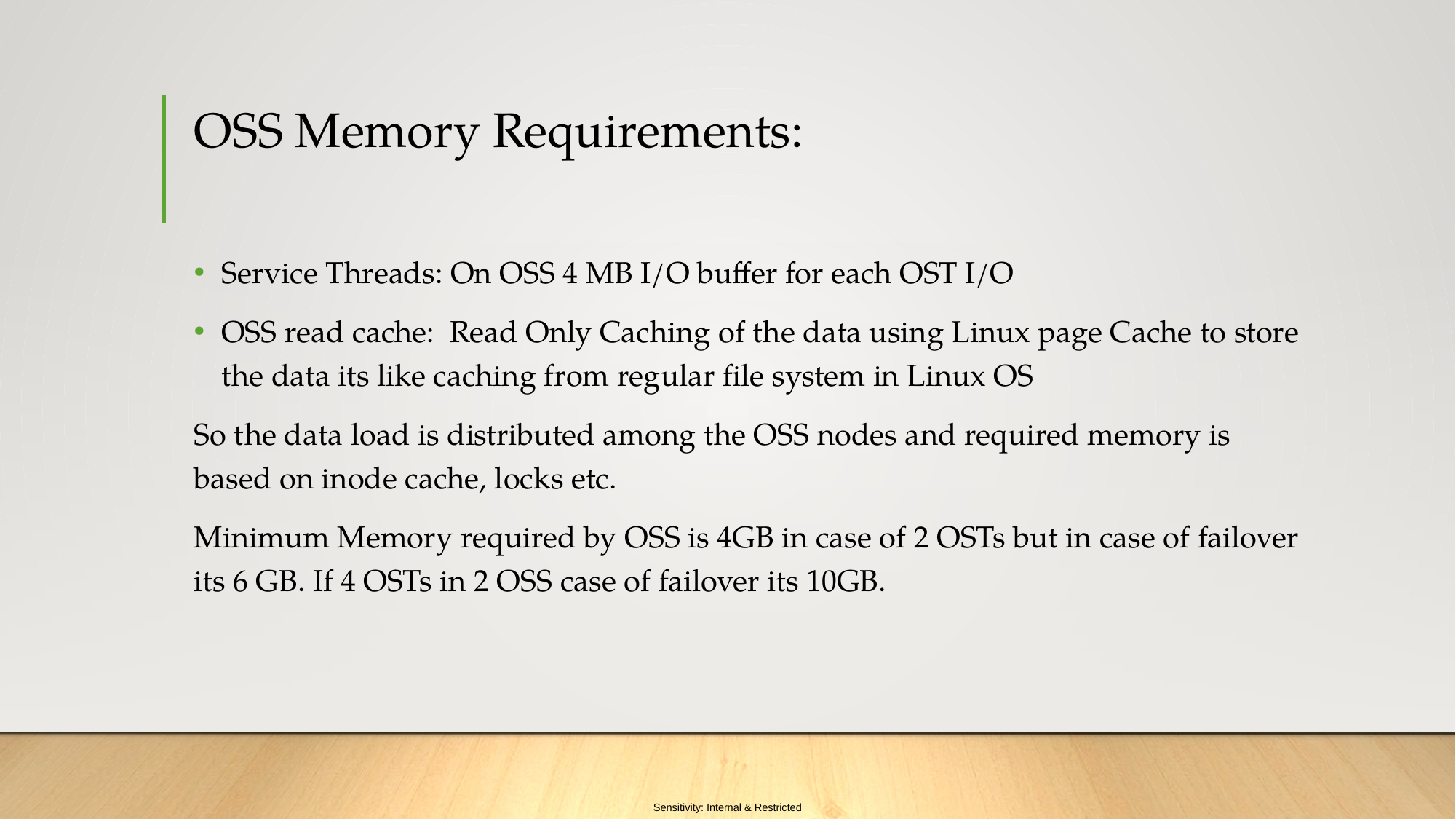

# OSS Memory Requirements:
Service Threads: On OSS 4 MB I/O buffer for each OST I/O
OSS read cache:  Read Only Caching of the data using Linux page Cache to store the data its like caching from regular file system in Linux OS
So the data load is distributed among the OSS nodes and required memory is based on inode cache, locks etc.
Minimum Memory required by OSS is 4GB in case of 2 OSTs but in case of failover its 6 GB. If 4 OSTs in 2 OSS case of failover its 10GB.